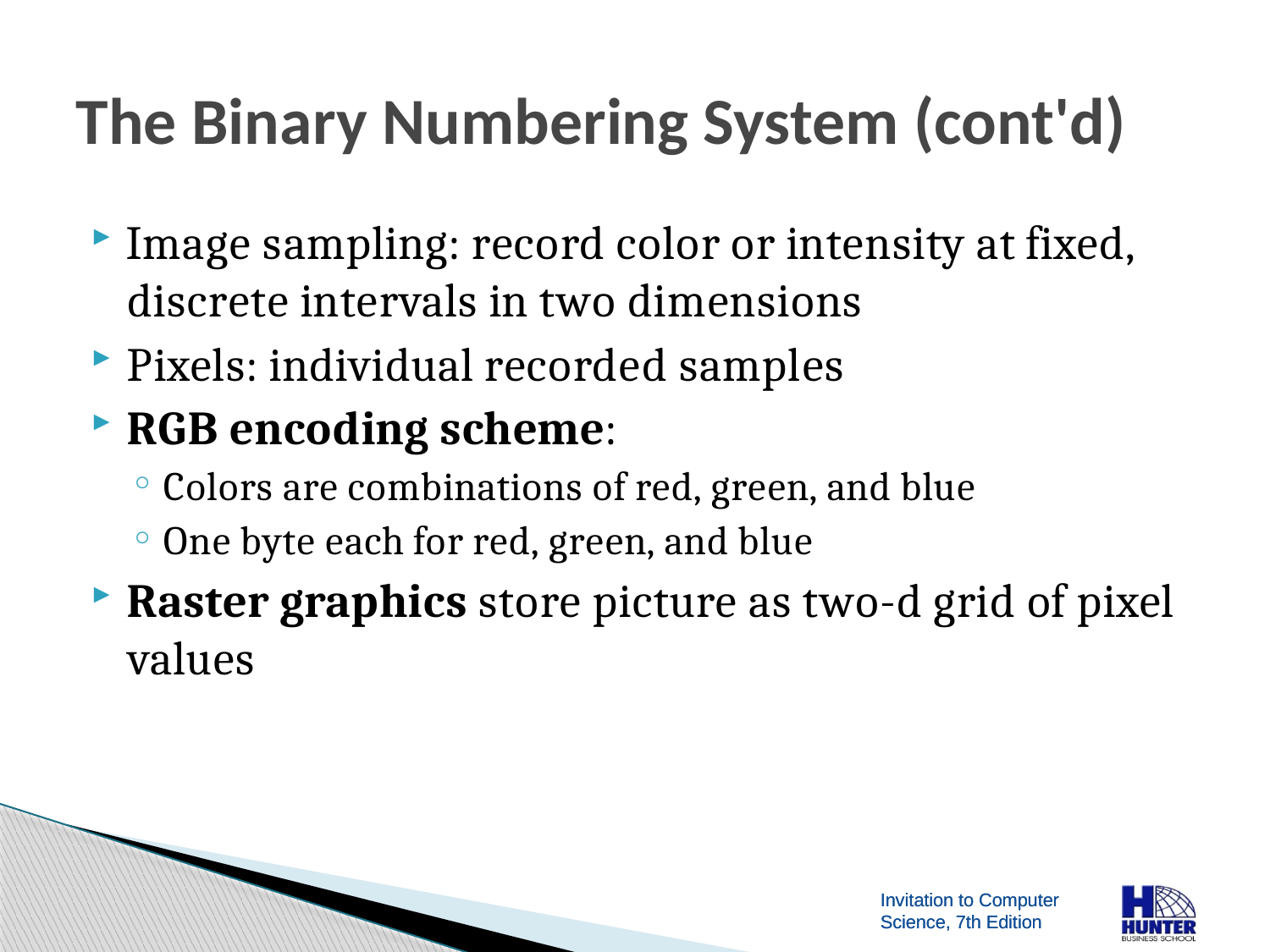

# The Binary Numbering System (cont'd)
Image sampling: record color or intensity at fixed, discrete intervals in two dimensions
Pixels: individual recorded samples
RGB encoding scheme:
Colors are combinations of red, green, and blue
One byte each for red, green, and blue
Raster graphics store picture as two-d grid of pixel values